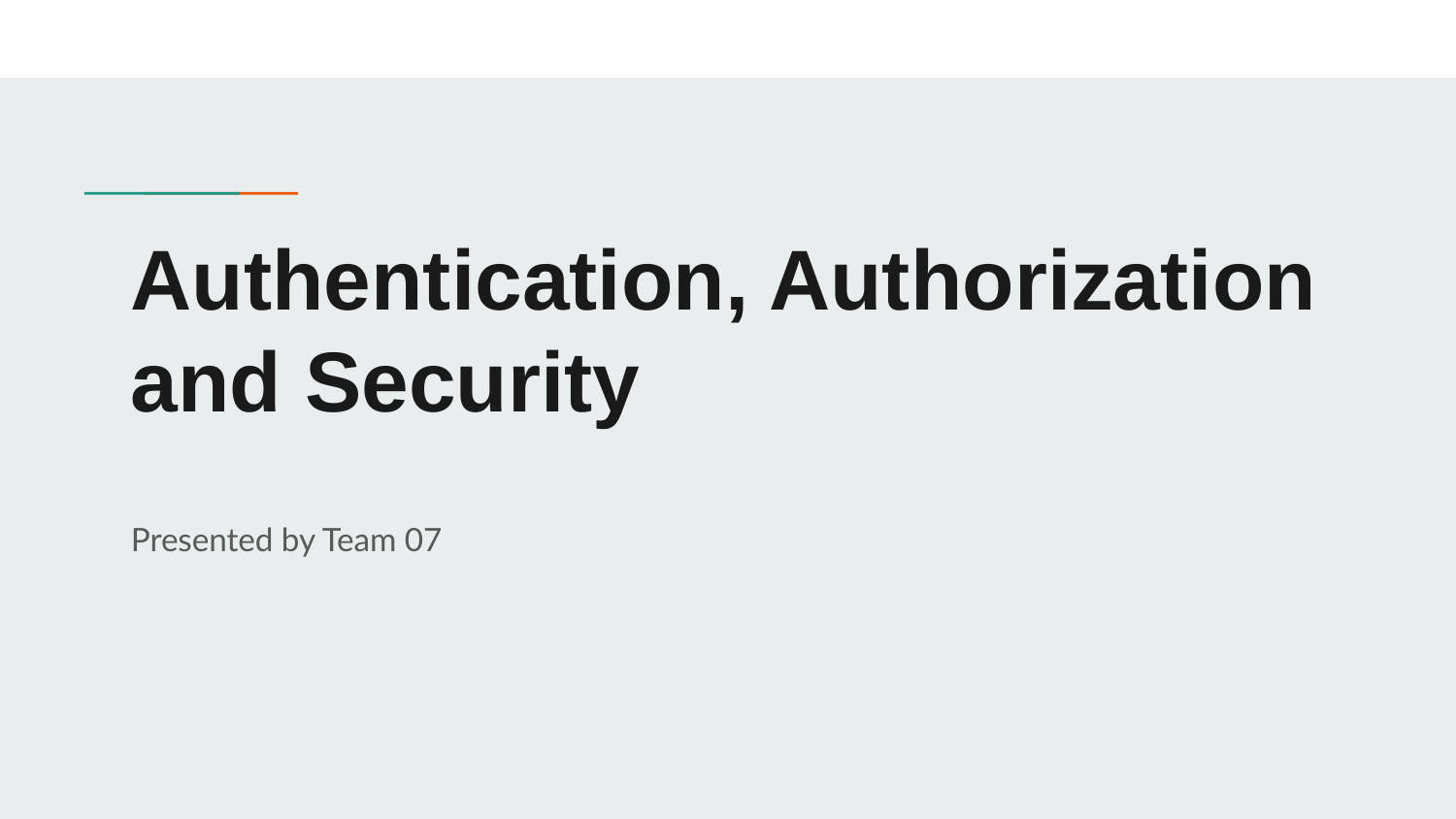

# Authentication, Authorization and Security
Presented by Team 07